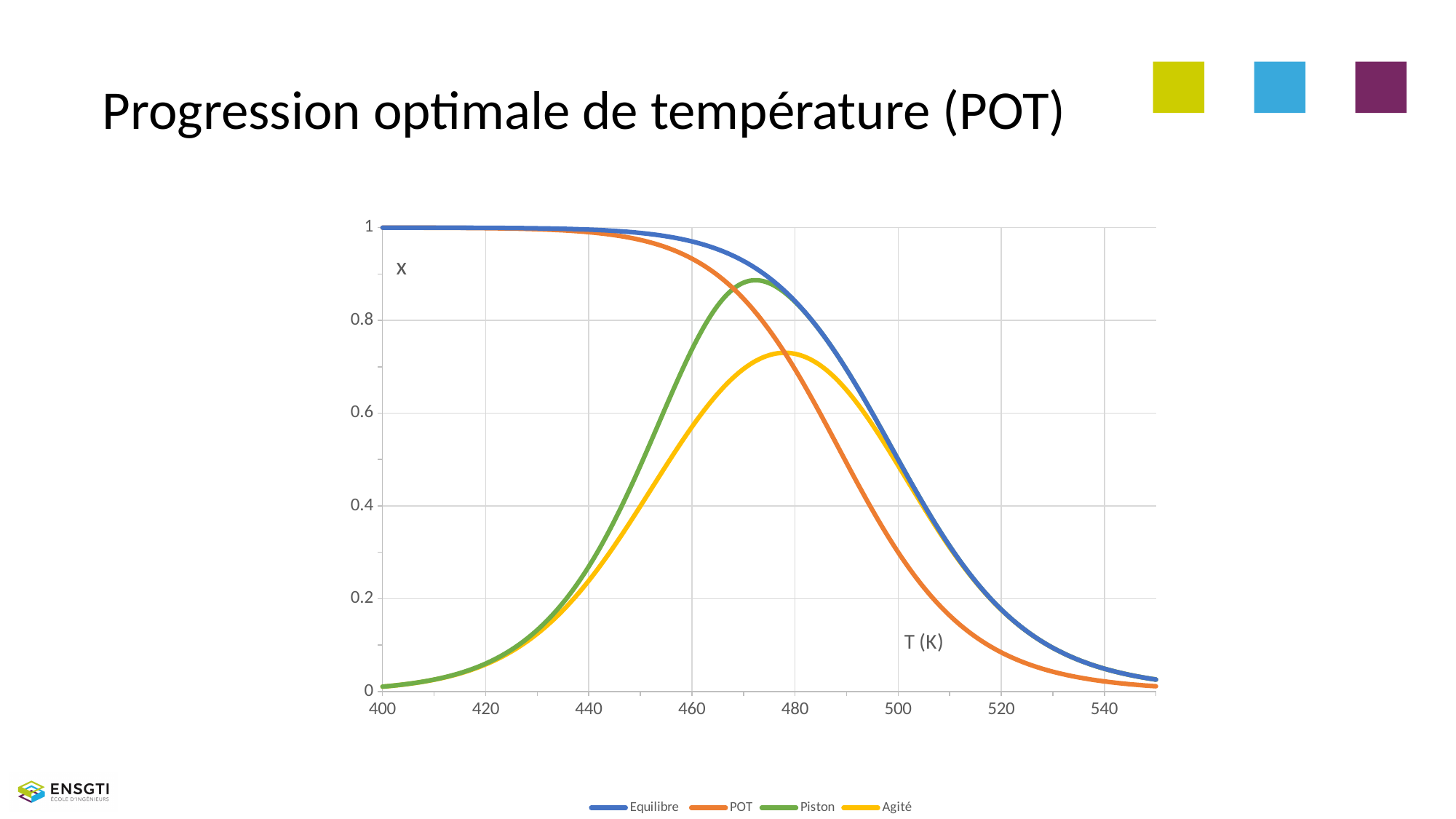

# Progression optimale de température (POT)

### Chart: T (K)

| Category | Equilibre  | POT | Piston | Agité  |
|---|---|---|---|---|